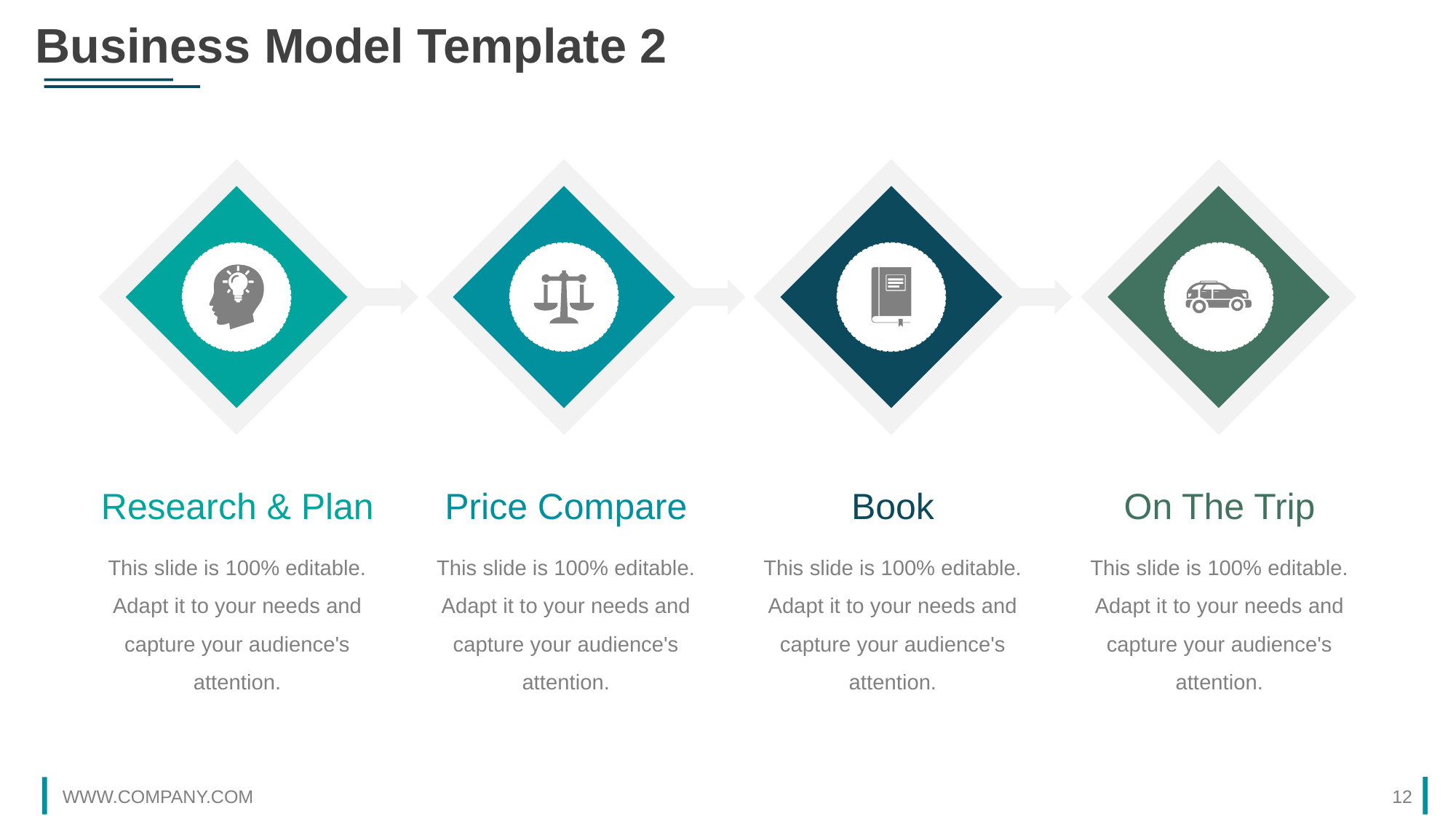

Business Model Template 2

Research & Plan
This slide is 100% editable. Adapt it to your needs and capture your audience's attention.
Price Compare
This slide is 100% editable. Adapt it to your needs and capture your audience's attention.
Book
This slide is 100% editable. Adapt it to your needs and capture your audience's attention.
On The Trip
This slide is 100% editable. Adapt it to your needs and capture your audience's attention.
WWW.COMPANY.COM
12